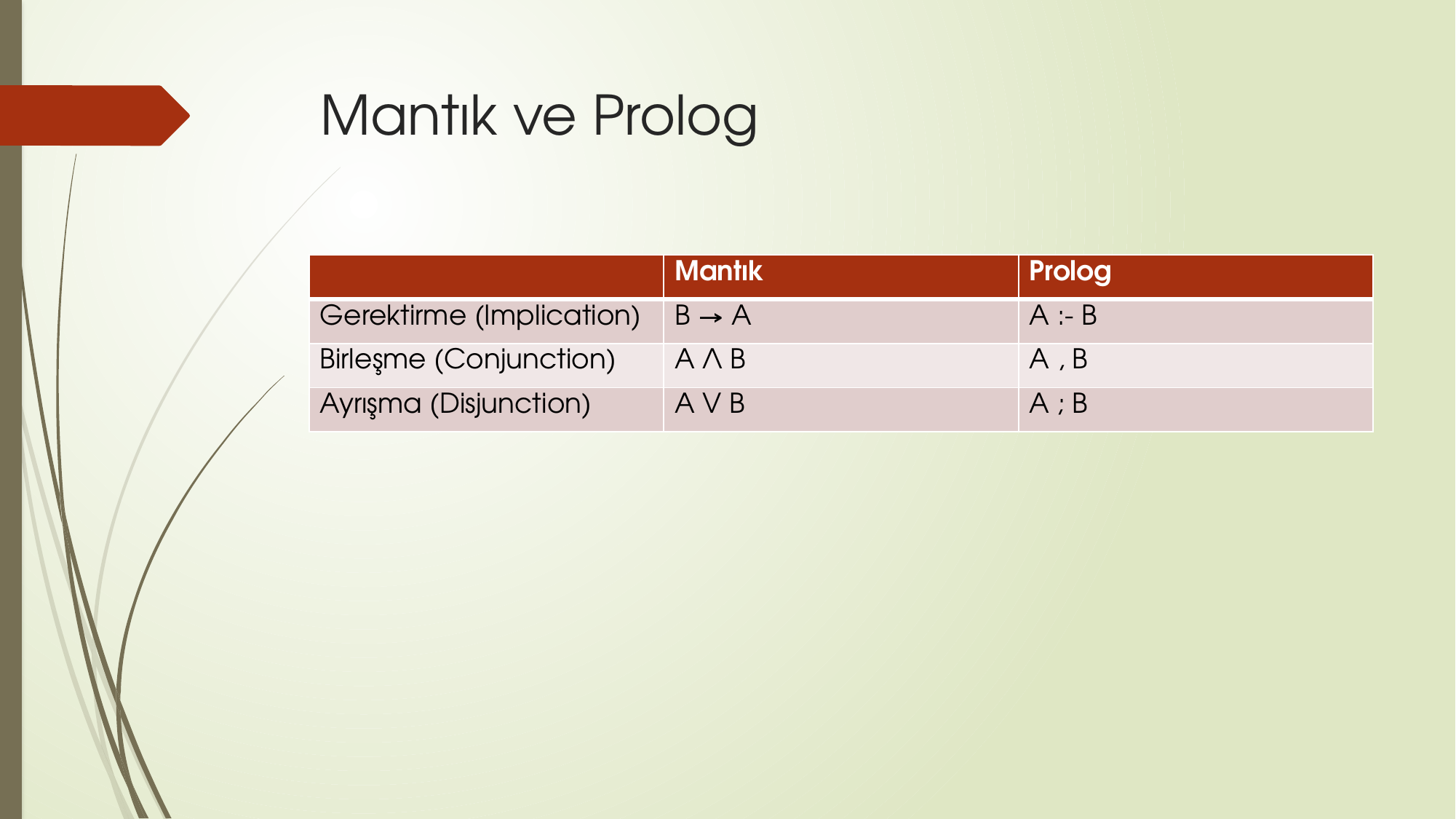

# Mantık ve Prolog
|  | Mantık | Prolog |
| --- | --- | --- |
| Gerektirme (Implication) | B → A | A :- B |
| Birleşme (Conjunction) | A Λ B | A , B |
| Ayrışma (Disjunction) | A V B | A ; B |